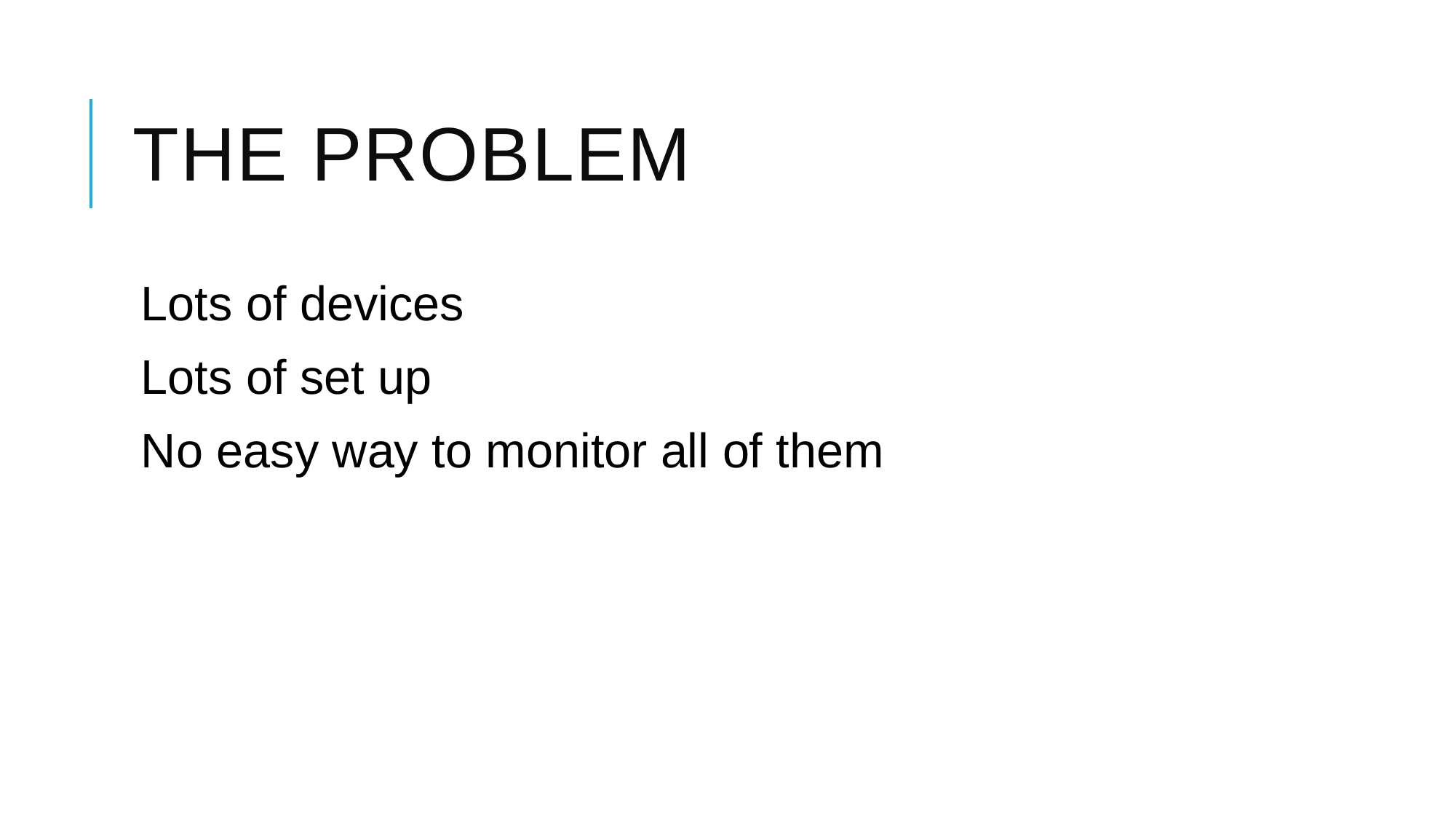

# The Problem
Lots of devices
Lots of set up
No easy way to monitor all of them